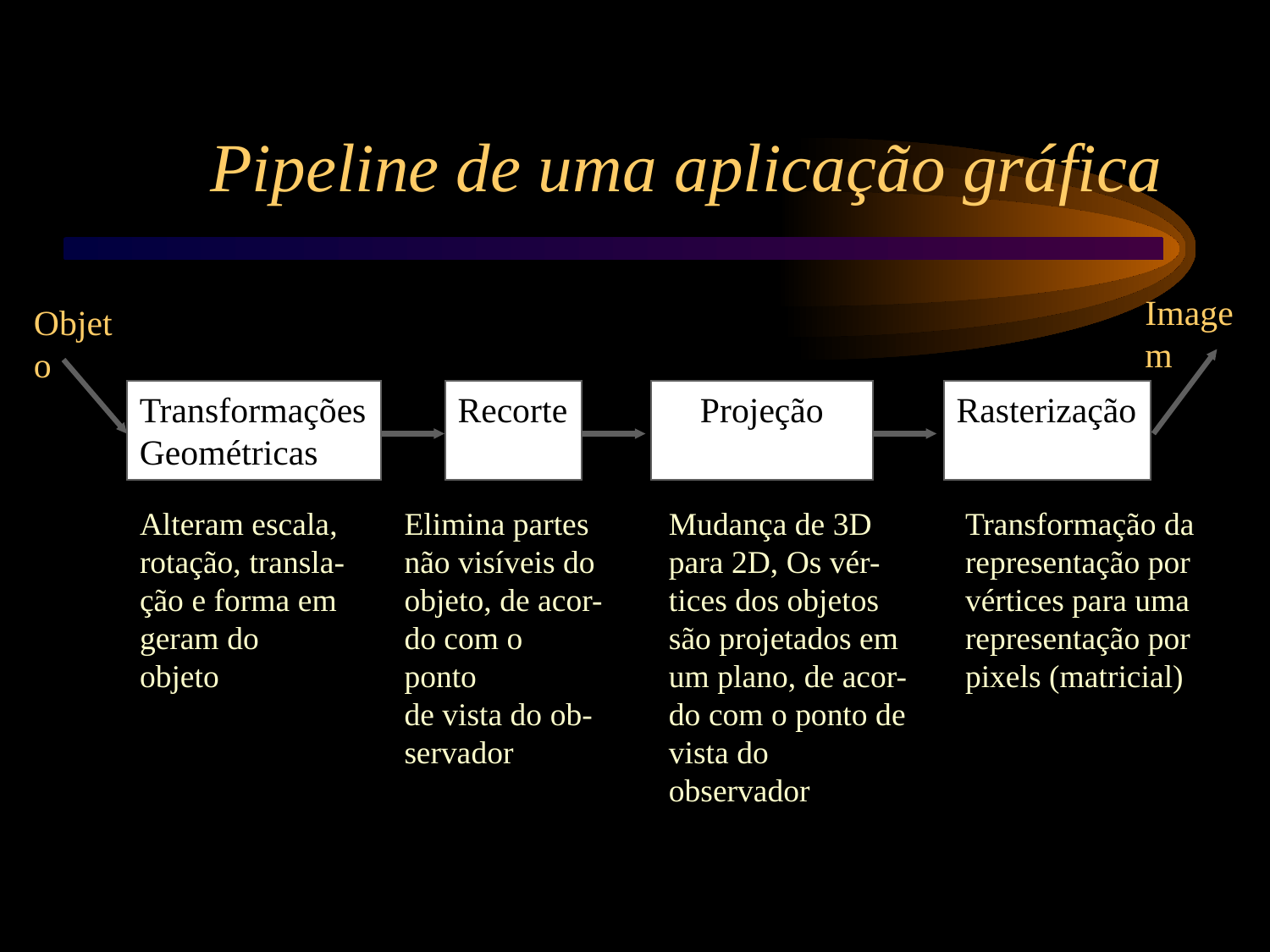

Pipeline de uma aplicação gráfica
Imagem

Objeto

Transformações
Geométricas
Recorte

Projeção

Rasterização

Alteram escala,
rotação, transla-
ção e forma em
geram do objeto
Elimina partes
não visíveis do
objeto, de acor-
do com o ponto
de vista do ob-
servador
Mudança de 3D
para 2D, Os vér-
tices dos objetos
são projetados em
um plano, de acor-
do com o ponto de
vista do observador
Transformação da
representação por
vértices para uma
representação por
pixels (matricial)